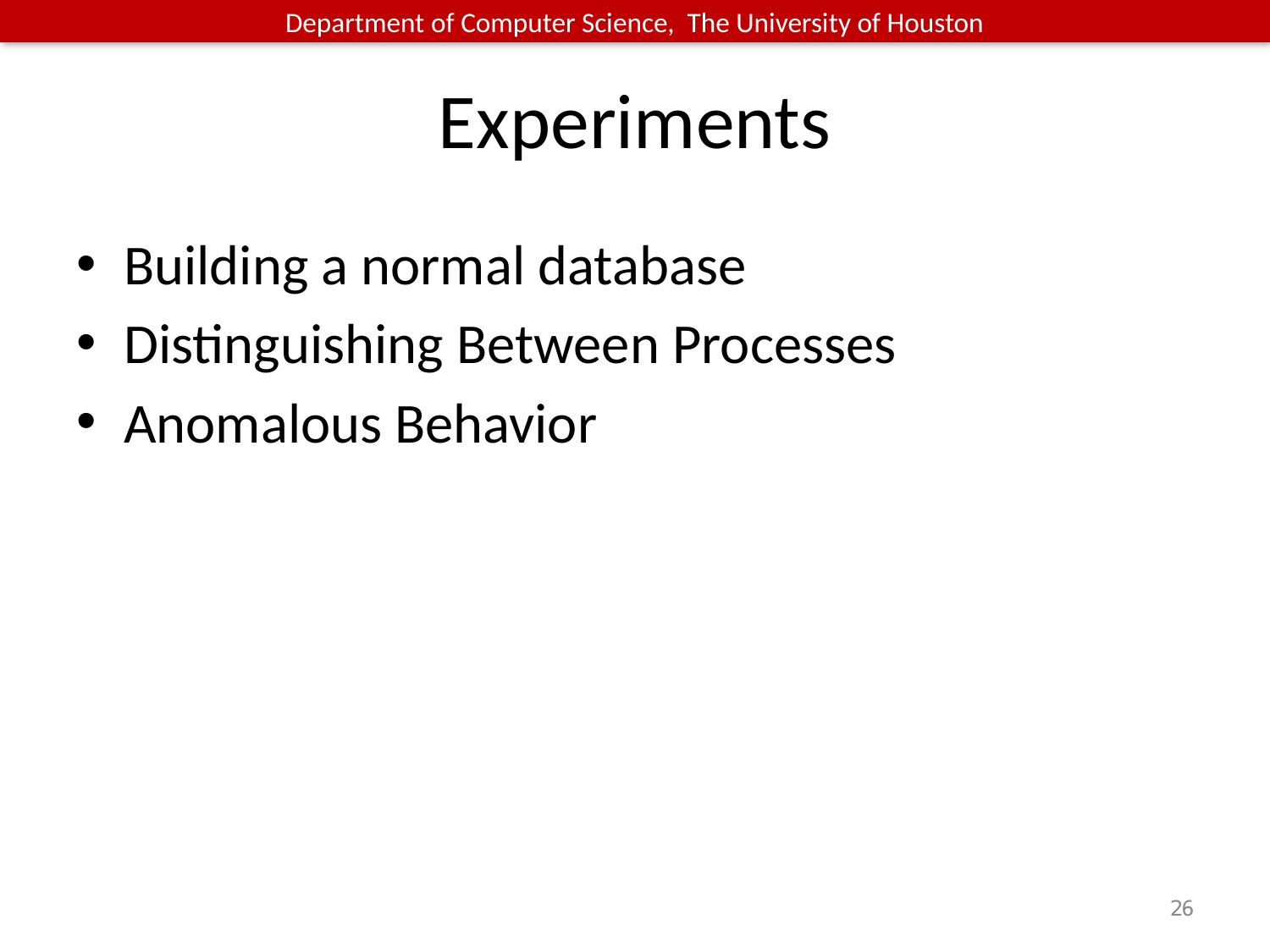

# Experiments
Building a normal database
Distinguishing Between Processes
Anomalous Behavior

26